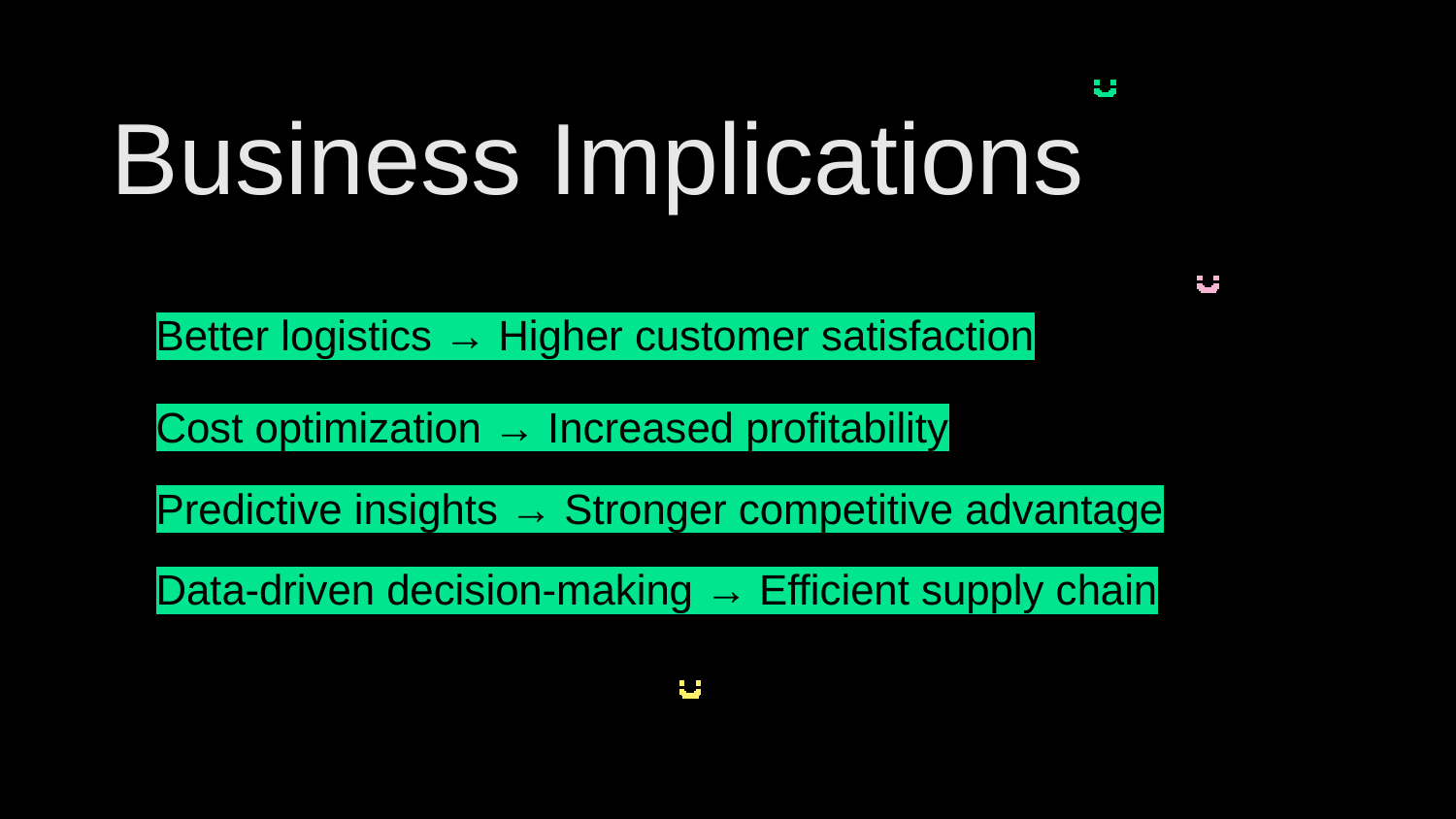

Business Implications
# Better logistics → Higher customer satisfaction
Cost optimization → Increased profitability
Predictive insights → Stronger competitive advantage
Data-driven decision-making → Efficient supply chain